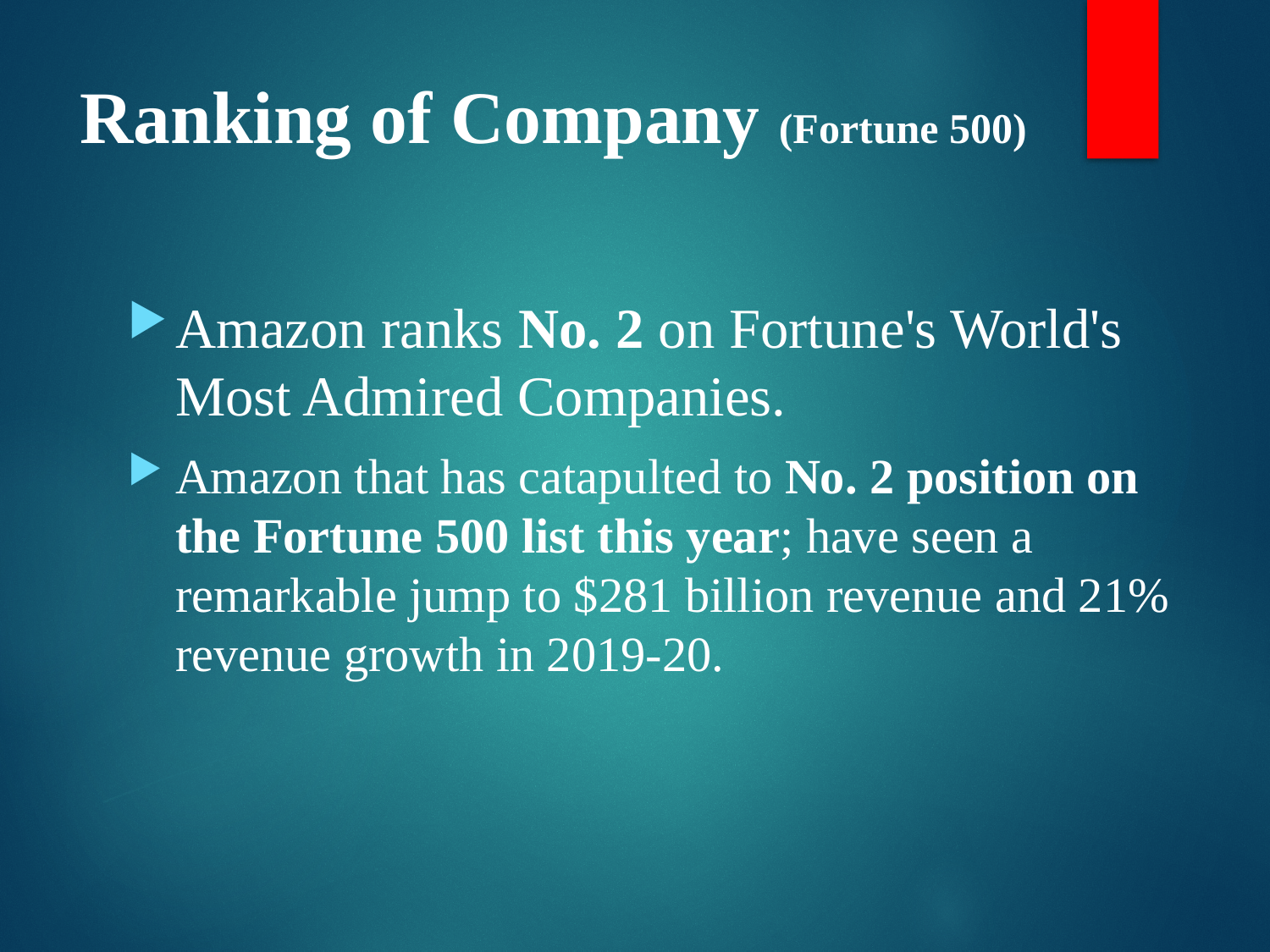

# Ranking of Company (Fortune 500)
Amazon ranks No. 2 on Fortune's World's Most Admired Companies.
Amazon that has catapulted to No. 2 position on the Fortune 500 list this year; have seen a remarkable jump to $281 billion revenue and 21% revenue growth in 2019-20.